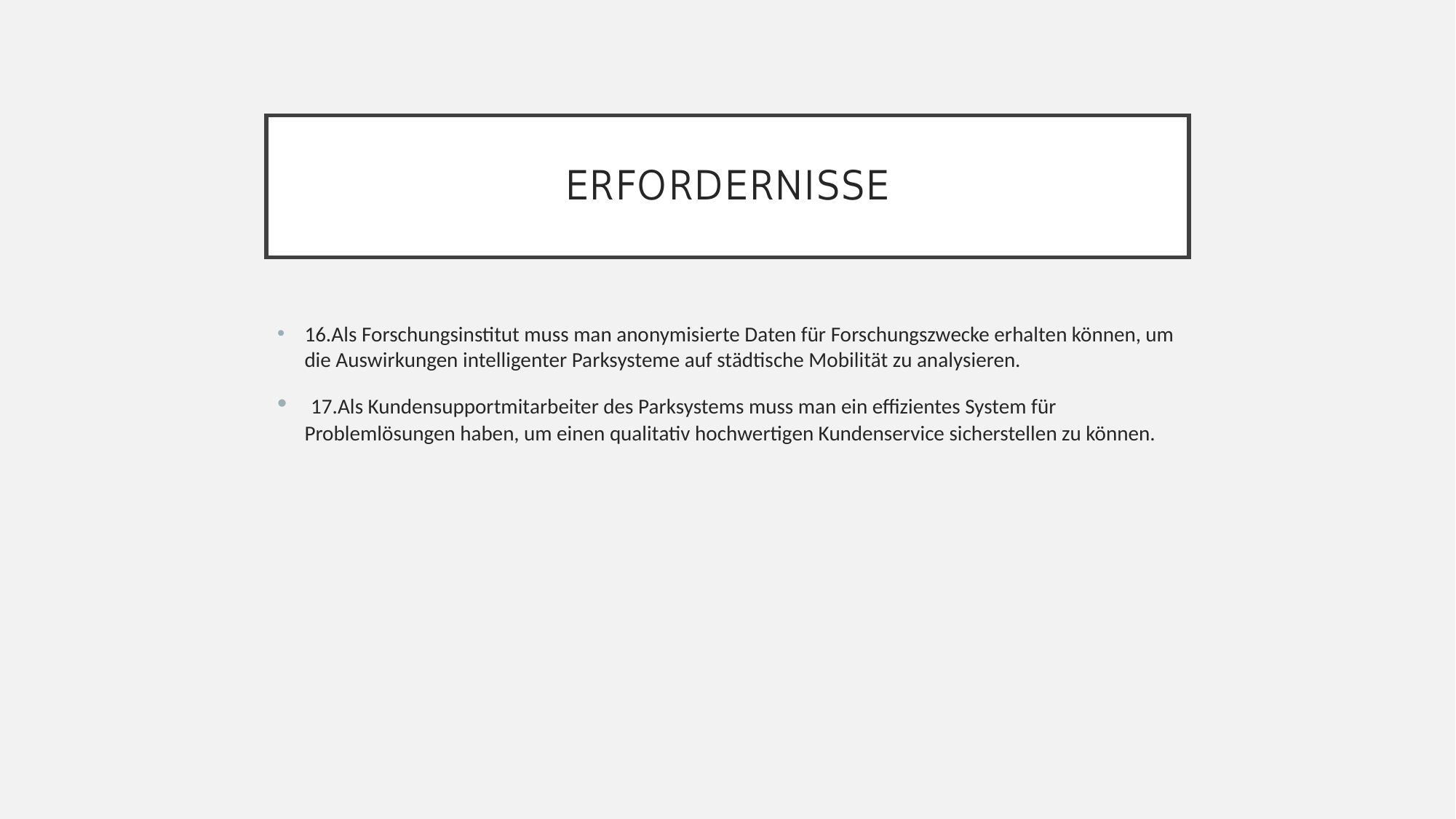

# Erfordernisse
16.Als Forschungsinstitut muss man anonymisierte Daten für Forschungszwecke erhalten können, um die Auswirkungen intelligenter Parksysteme auf städtische Mobilität zu analysieren.
 17.Als Kundensupportmitarbeiter des Parksystems muss man ein effizientes System für Problemlösungen haben, um einen qualitativ hochwertigen Kundenservice sicherstellen zu können.